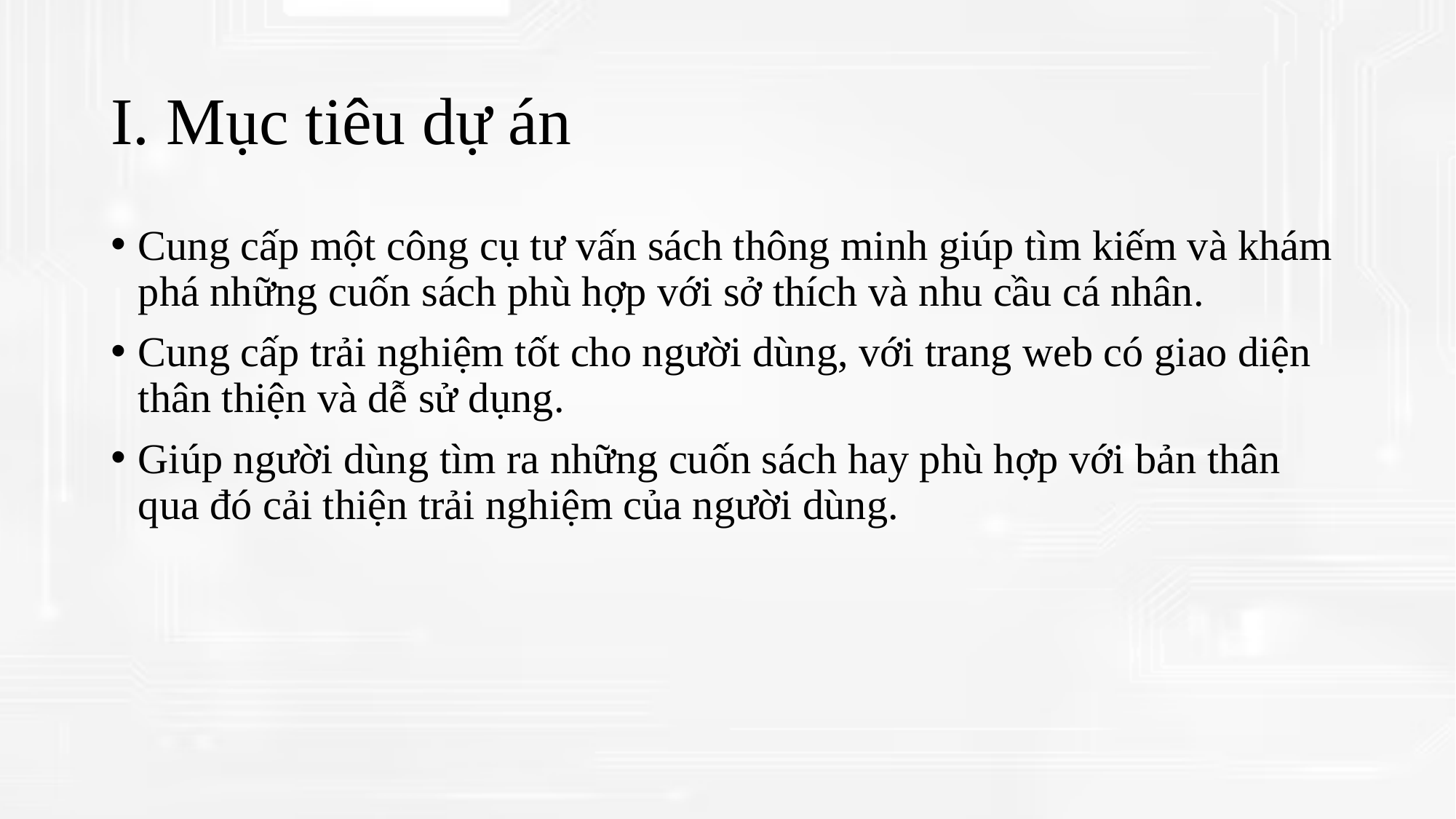

# I. Mục tiêu dự án
Cung cấp một công cụ tư vấn sách thông minh giúp tìm kiếm và khám phá những cuốn sách phù hợp với sở thích và nhu cầu cá nhân.
Cung cấp trải nghiệm tốt cho người dùng, với trang web có giao diện thân thiện và dễ sử dụng.
Giúp người dùng tìm ra những cuốn sách hay phù hợp với bản thân qua đó cải thiện trải nghiệm của người dùng.